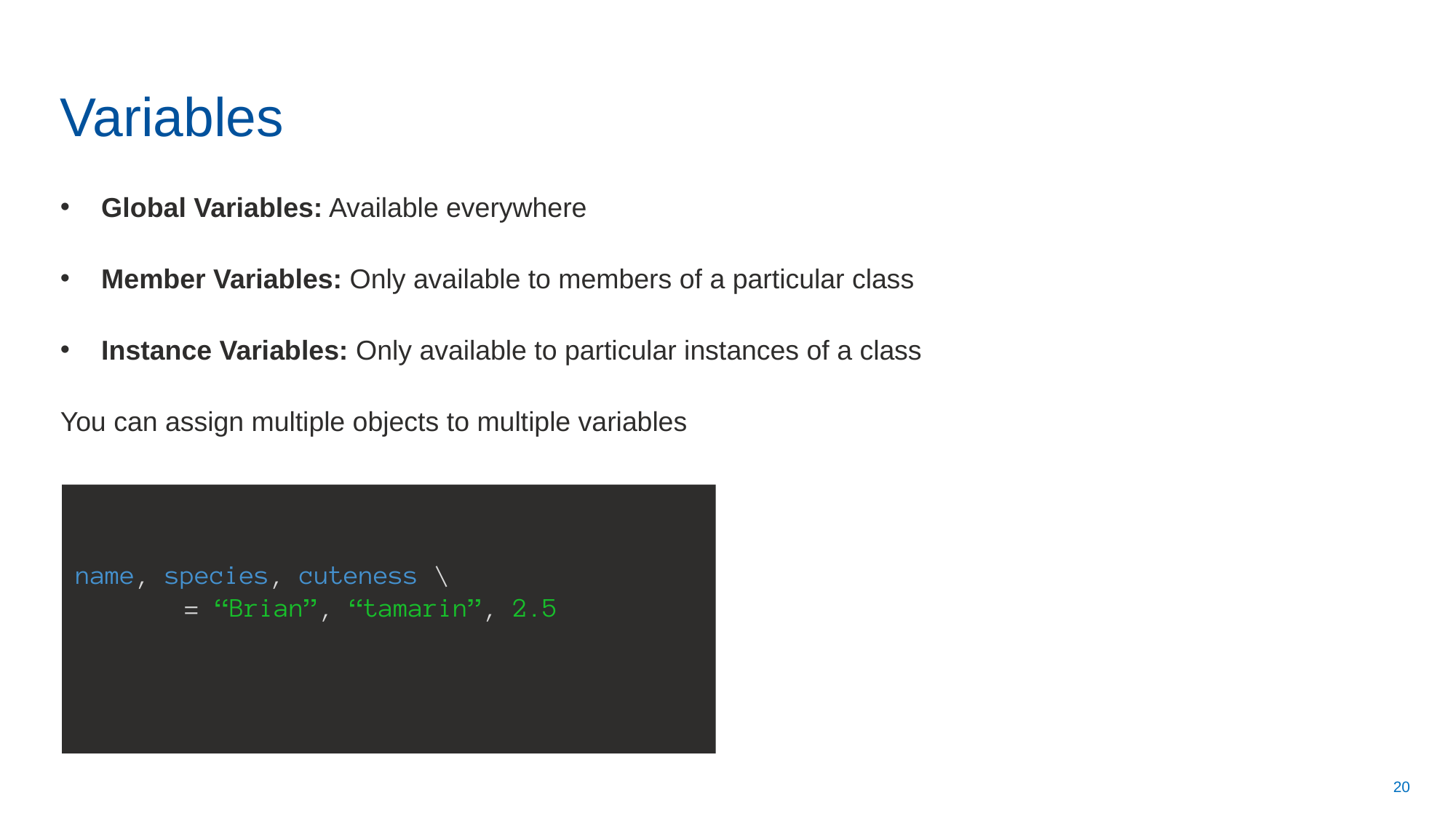

# Variables
Global Variables: Available everywhere
Member Variables: Only available to members of a particular class
Instance Variables: Only available to particular instances of a class
You can assign multiple objects to multiple variables

name, species, cuteness \
	= “Brian”, “tamarin”, 2.5